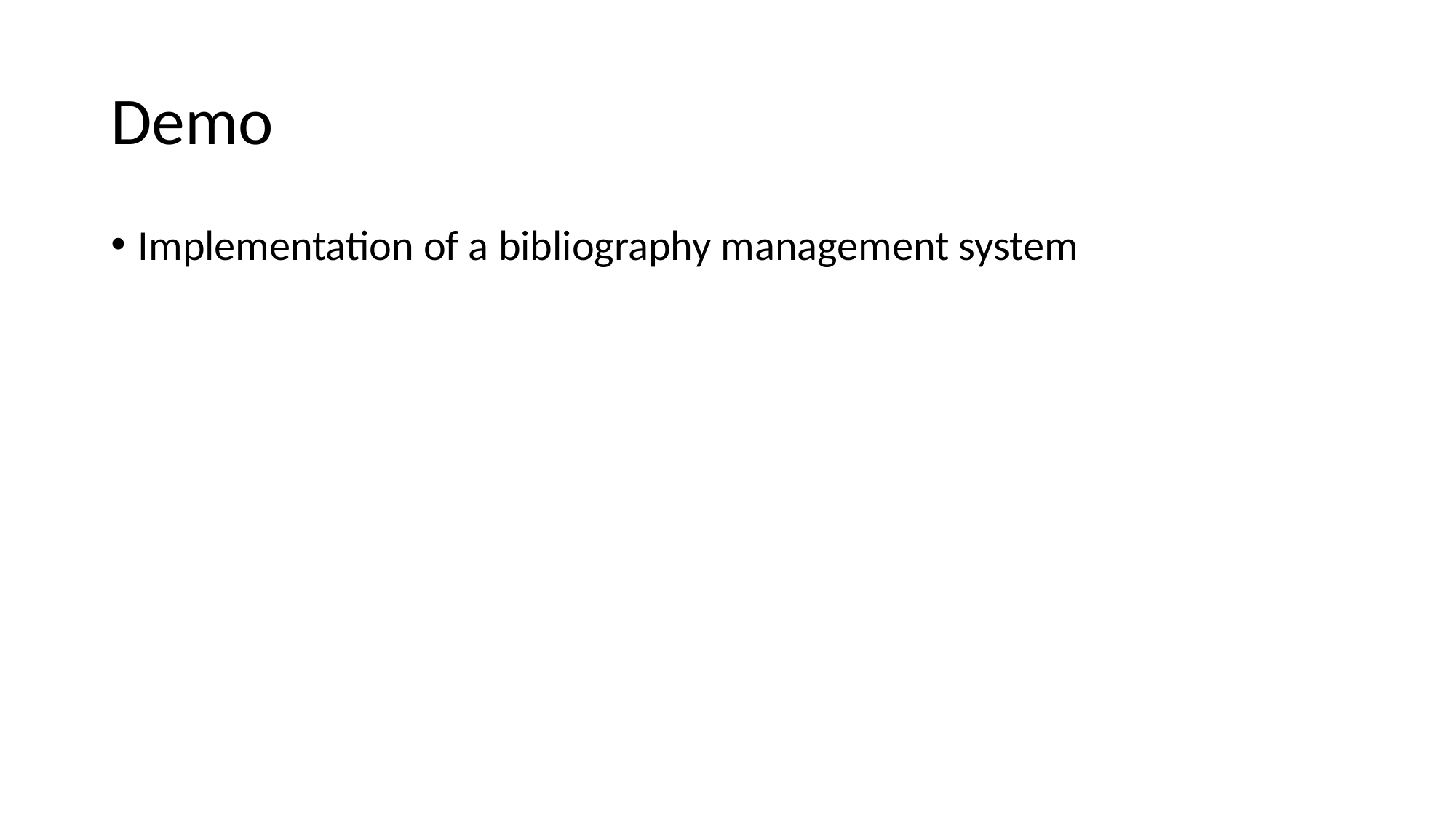

# Demo
Implementation of a bibliography management system